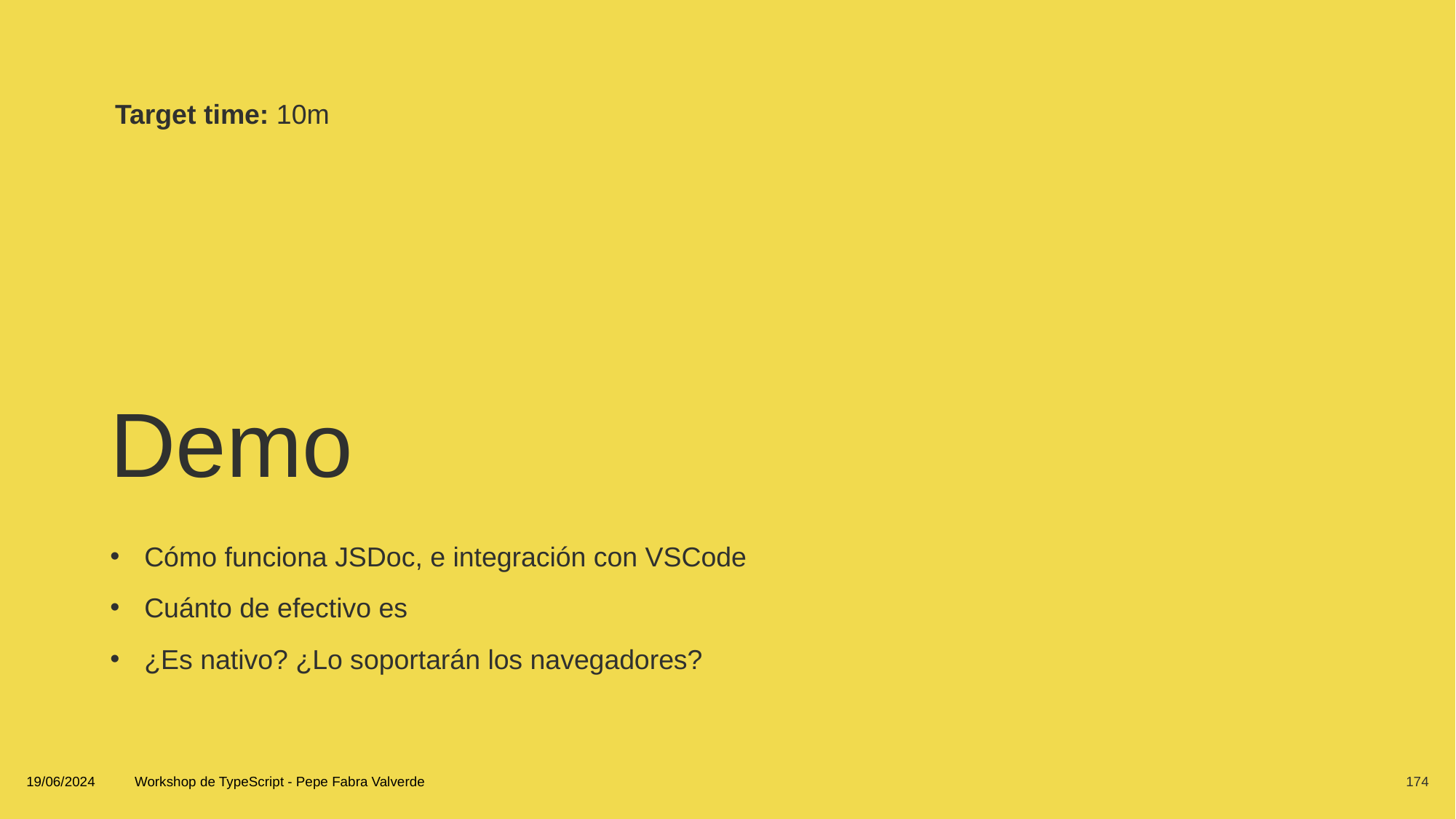

# Demo
Target time: 10m
Cómo funciona JSDoc, e integración con VSCode
Cuánto de efectivo es
¿Es nativo? ¿Lo soportarán los navegadores?
19/06/2024
Workshop de TypeScript - Pepe Fabra Valverde
174